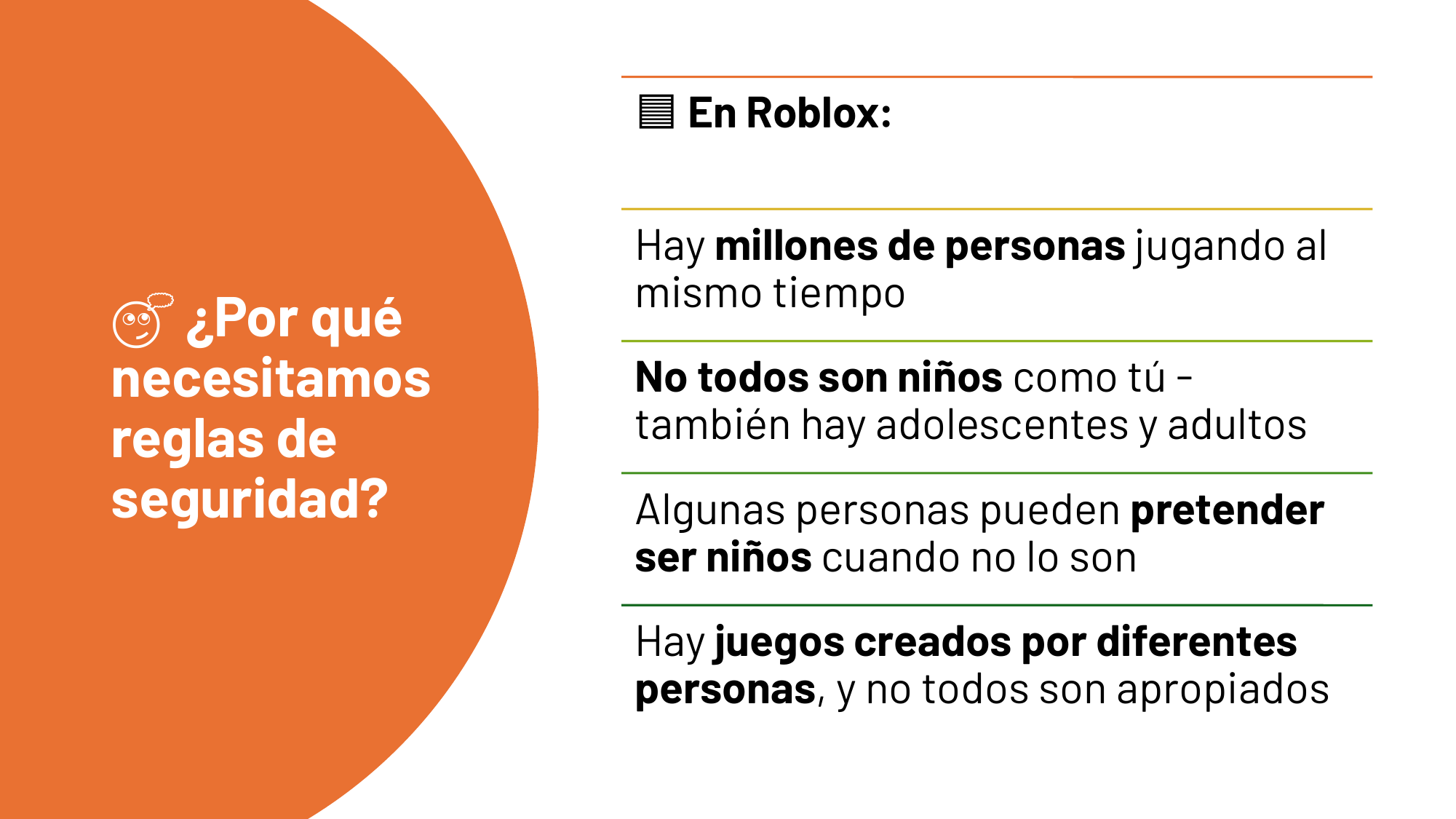

🟦 En Roblox:
Hay millones de personas jugando al mismo tiempo
No todos son niños como tú - también hay adolescentes y adultos
Algunas personas pueden pretender ser niños cuando no lo son
Hay juegos creados por diferentes personas, y no todos son apropiados
# 🤔 ¿Por qué necesitamos reglas de seguridad?